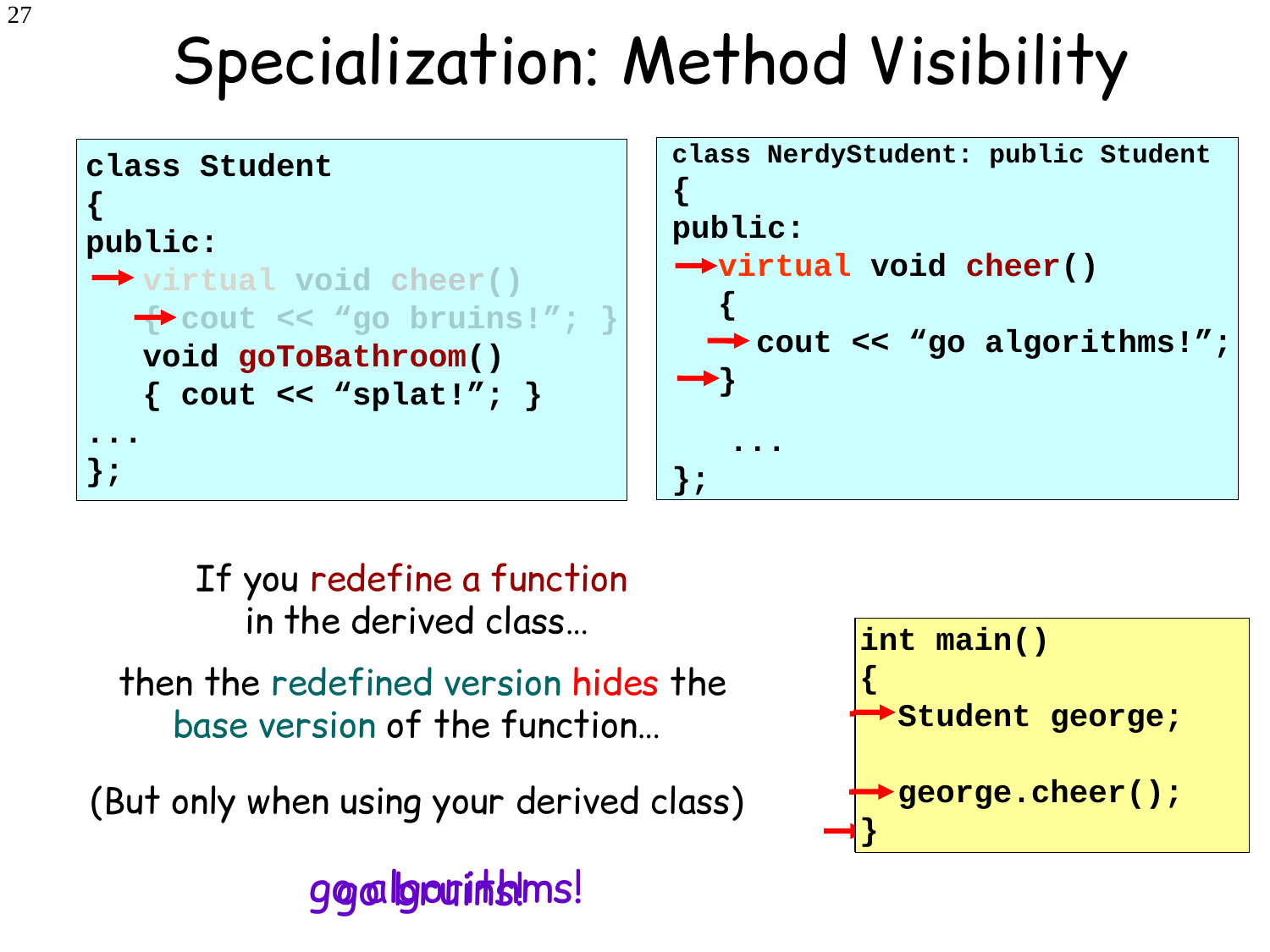

# Specialization: Method Visibility
27
class NerdyStudent: public Student
{
public:

   ...
};

class Student
{
public:
   virtual void cheer()
   { cout << “go bruins!”; }
   void goToBathroom()
   { cout << “splat!”; }
...
};

   virtual void cheer()
   {
     cout << “go algorithms!”;
   }

If you redefine a function
in the derived class…
int main()
{
  NerdyStudent lily;

  lily.cheer();
}

int main()
{
  Student george;

  george.cheer();
}

 then the redefined version hides the base version of the function…

(But only when using your derived class)

go algorithms!
go bruins!